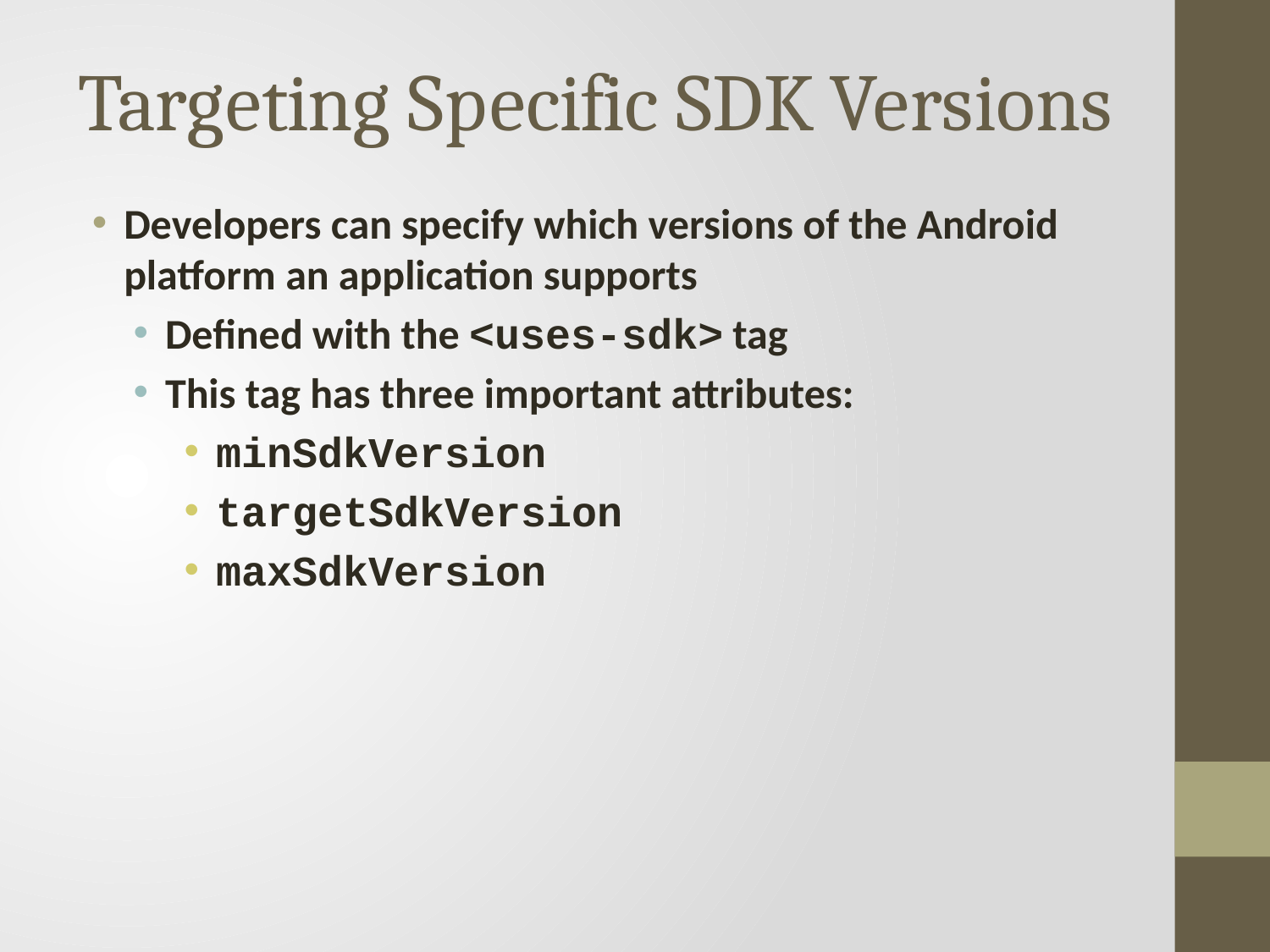

# Targeting Specific SDK Versions
Developers can specify which versions of the Android            platform an application supports
Defined with the <uses-sdk> tag
This tag has three important attributes:
minSdkVersion
targetSdkVersion
maxSdkVersion